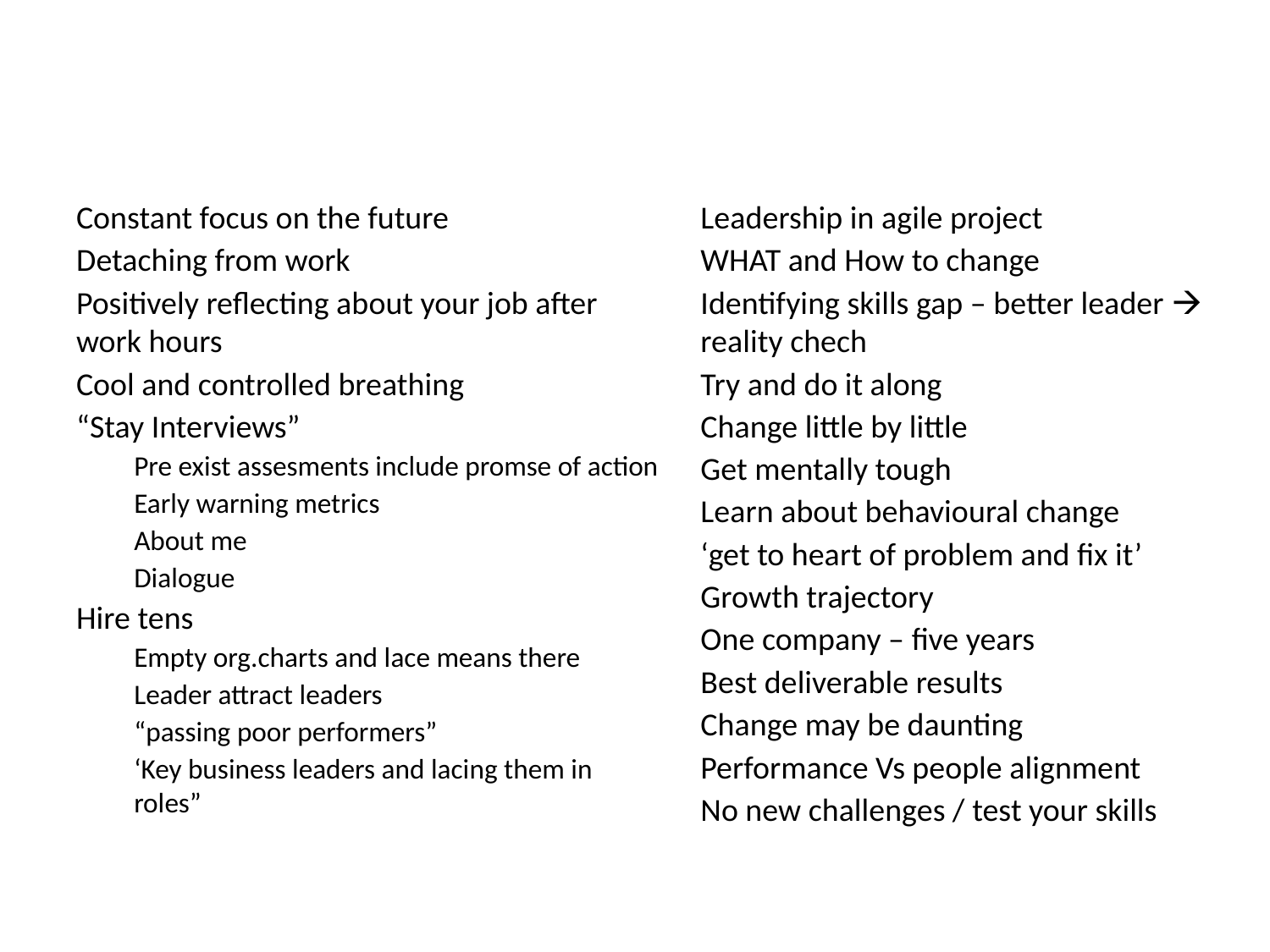

Constant focus on the future
Detaching from work
Positively reflecting about your job after work hours
Cool and controlled breathing
“Stay Interviews”
Pre exist assesments include promse of action
Early warning metrics
About me
Dialogue
Hire tens
Empty org.charts and lace means there
Leader attract leaders
“passing poor performers”
‘Key business leaders and lacing them in roles”
Leadership in agile project
WHAT and How to change
Identifying skills gap – better leader 🡪 reality chech
Try and do it along
Change little by little
Get mentally tough
Learn about behavioural change
‘get to heart of problem and fix it’
Growth trajectory
One company – five years
Best deliverable results
Change may be daunting
Performance Vs people alignment
No new challenges / test your skills